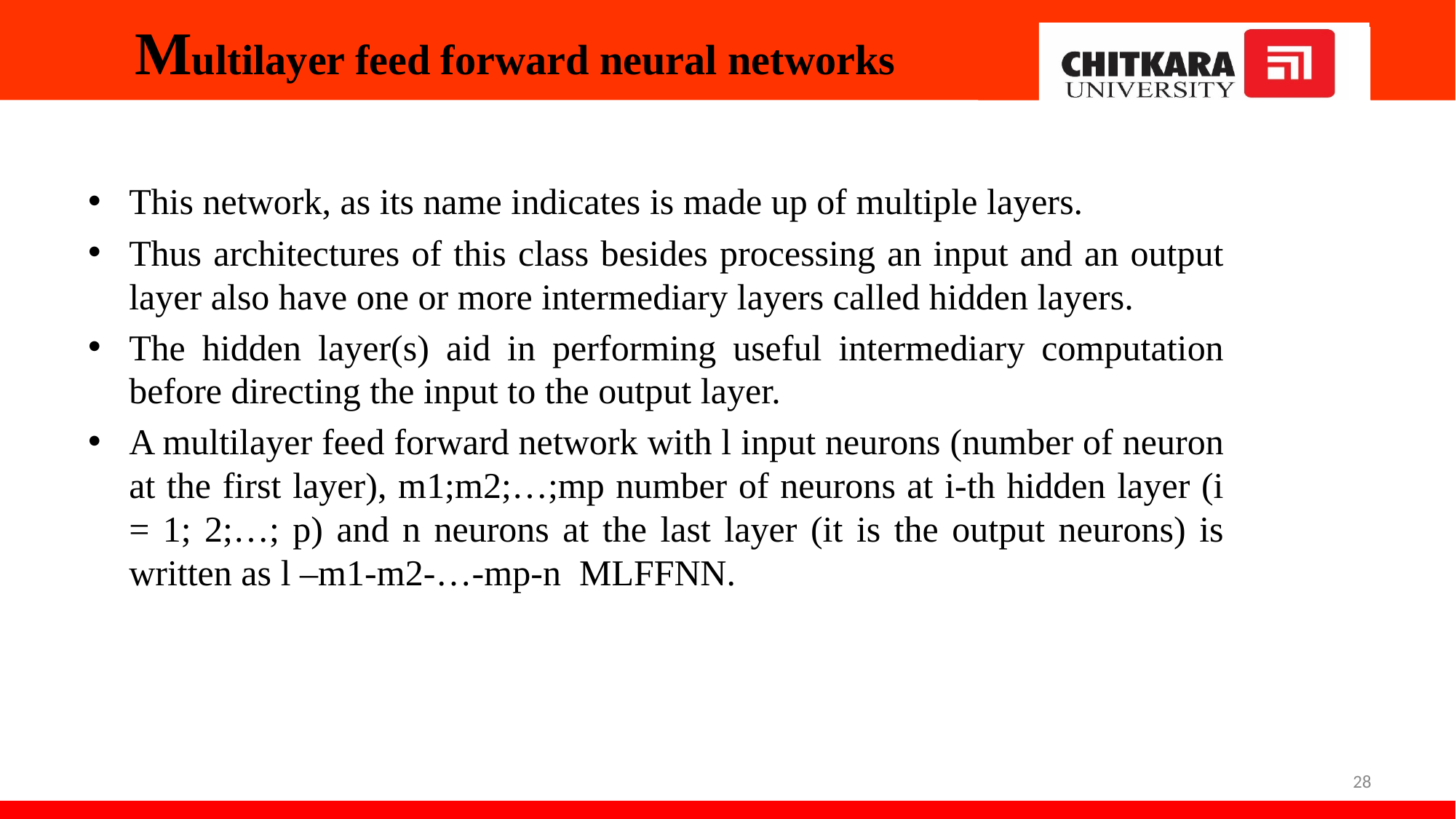

# Multilayer feed forward neural networks
This network, as its name indicates is made up of multiple layers.
Thus architectures of this class besides processing an input and an output layer also have one or more intermediary layers called hidden layers.
The hidden layer(s) aid in performing useful intermediary computation before directing the input to the output layer.
A multilayer feed forward network with l input neurons (number of neuron at the first layer), m1;m2;…;mp number of neurons at i-th hidden layer (i = 1; 2;…; p) and n neurons at the last layer (it is the output neurons) is written as l –m1-m2-…-mp-n  MLFFNN.
28